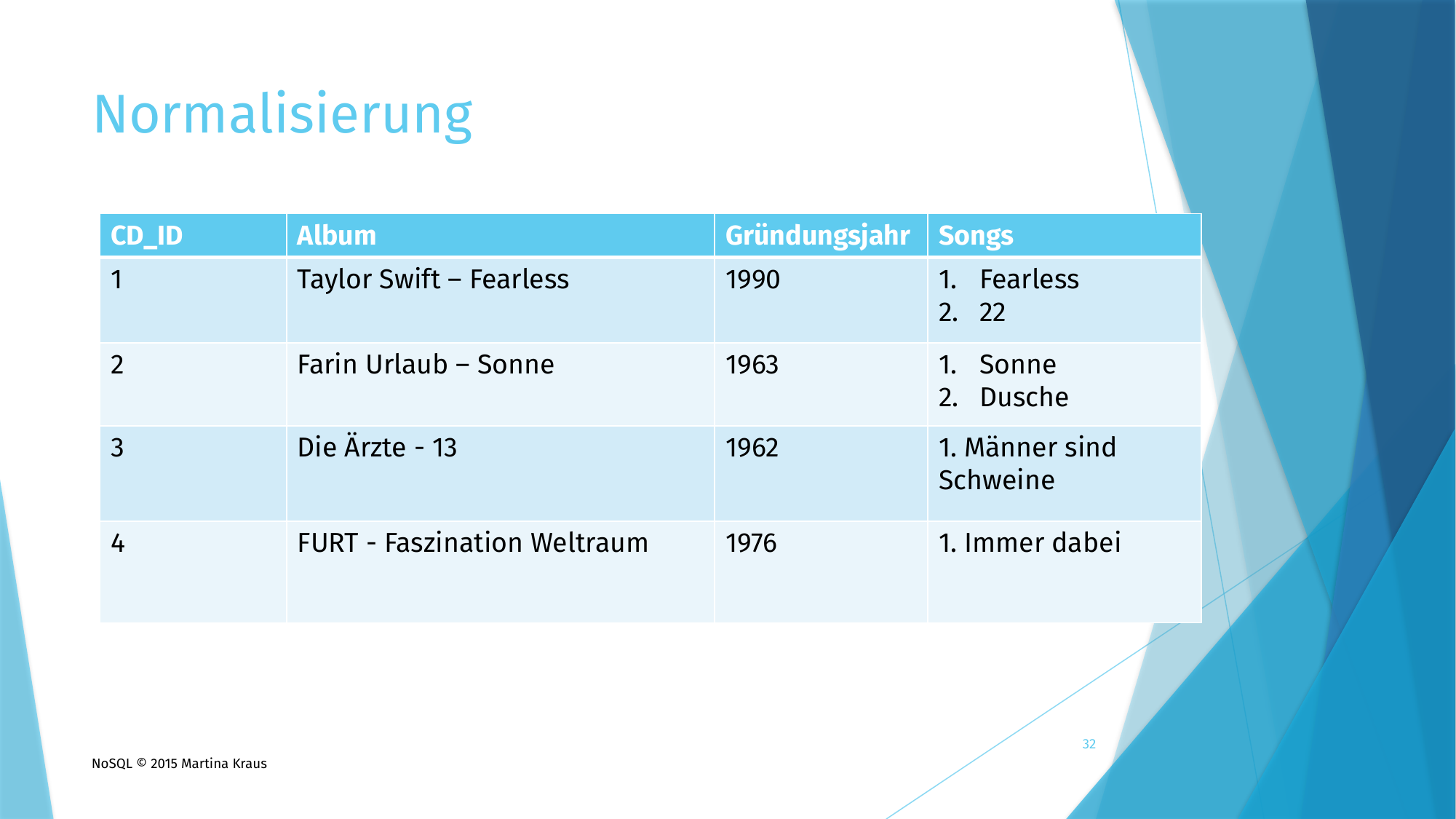

# Normalisierung
| CD\_ID | Album | Gründungsjahr | Songs |
| --- | --- | --- | --- |
| 1 | Taylor Swift – Fearless | 1990 | Fearless 22 |
| 2 | Farin Urlaub – Sonne | 1963 | Sonne Dusche |
| 3 | Die Ärzte - 13 | 1962 | 1. Männer sind Schweine |
| 4 | FURT - Faszination Weltraum | 1976 | 1. Immer dabei |
32
NoSQL © 2015 Martina Kraus